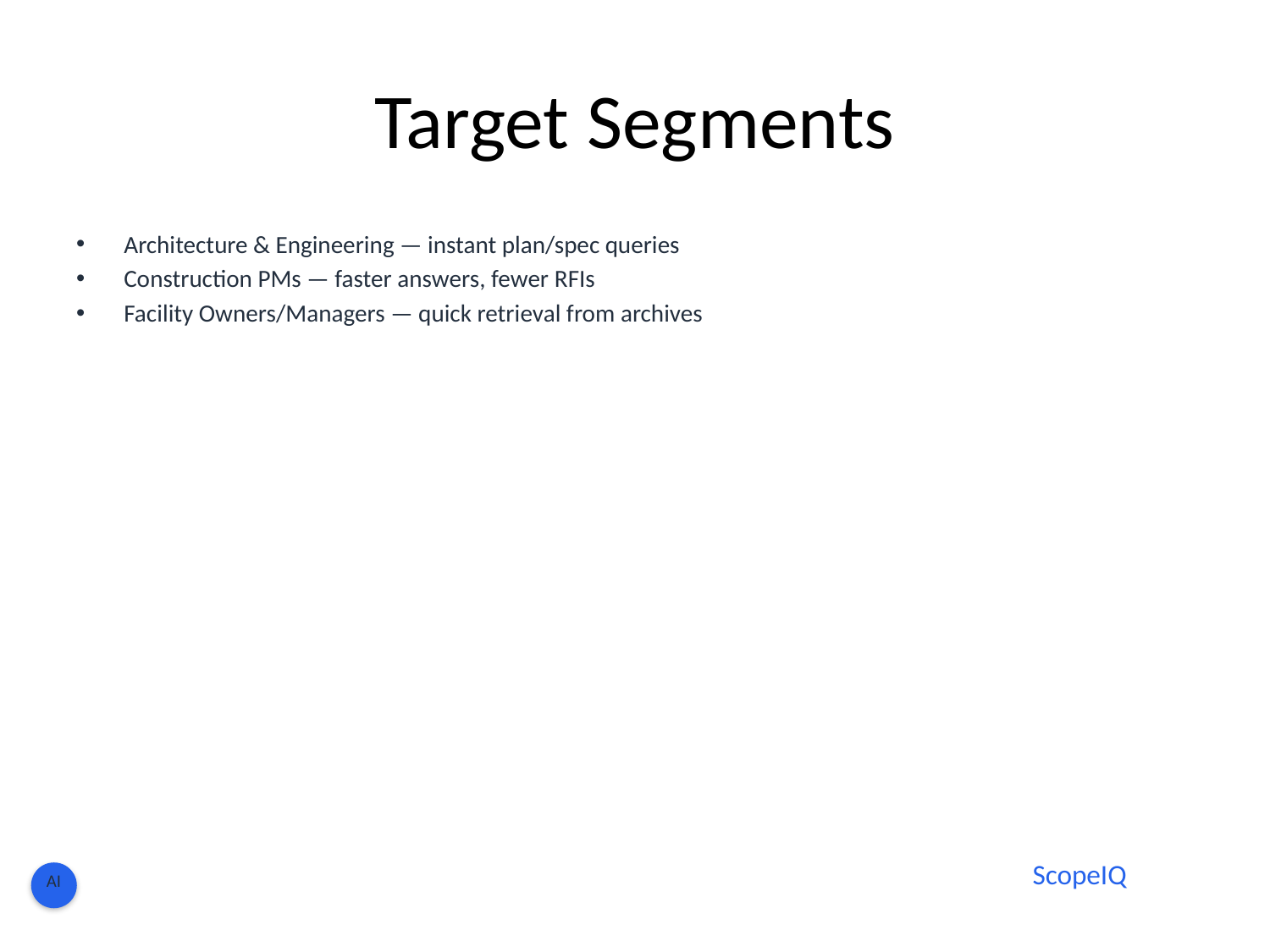

# Target Segments
Architecture & Engineering — instant plan/spec queries
Construction PMs — faster answers, fewer RFIs
Facility Owners/Managers — quick retrieval from archives
ScopeIQ

AI